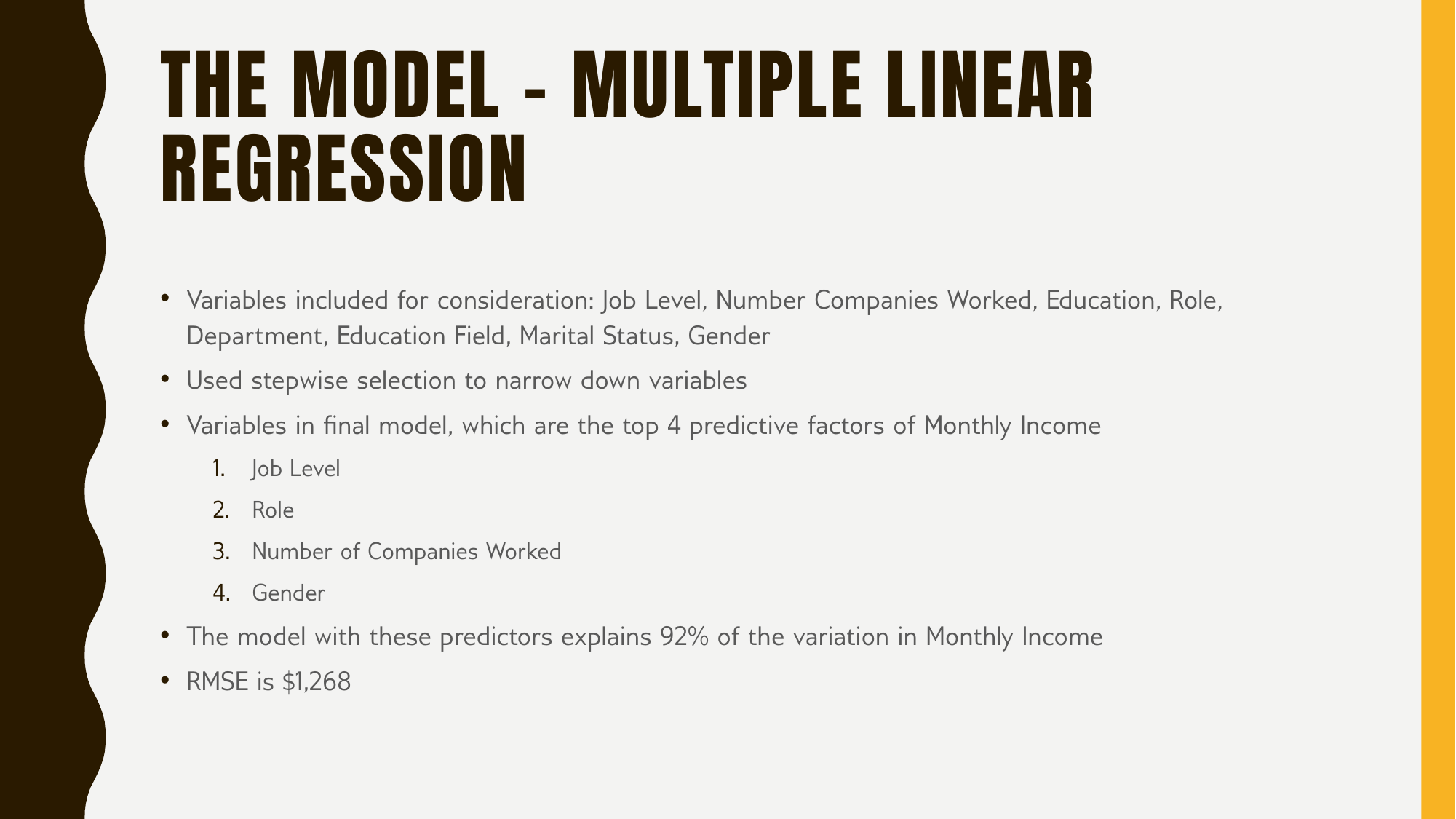

# The Model – Multiple Linear Regression
Variables included for consideration: Job Level, Number Companies Worked, Education, Role, Department, Education Field, Marital Status, Gender
Used stepwise selection to narrow down variables
Variables in final model, which are the top 4 predictive factors of Monthly Income
Job Level
Role
Number of Companies Worked
Gender
The model with these predictors explains 92% of the variation in Monthly Income
RMSE is $1,268